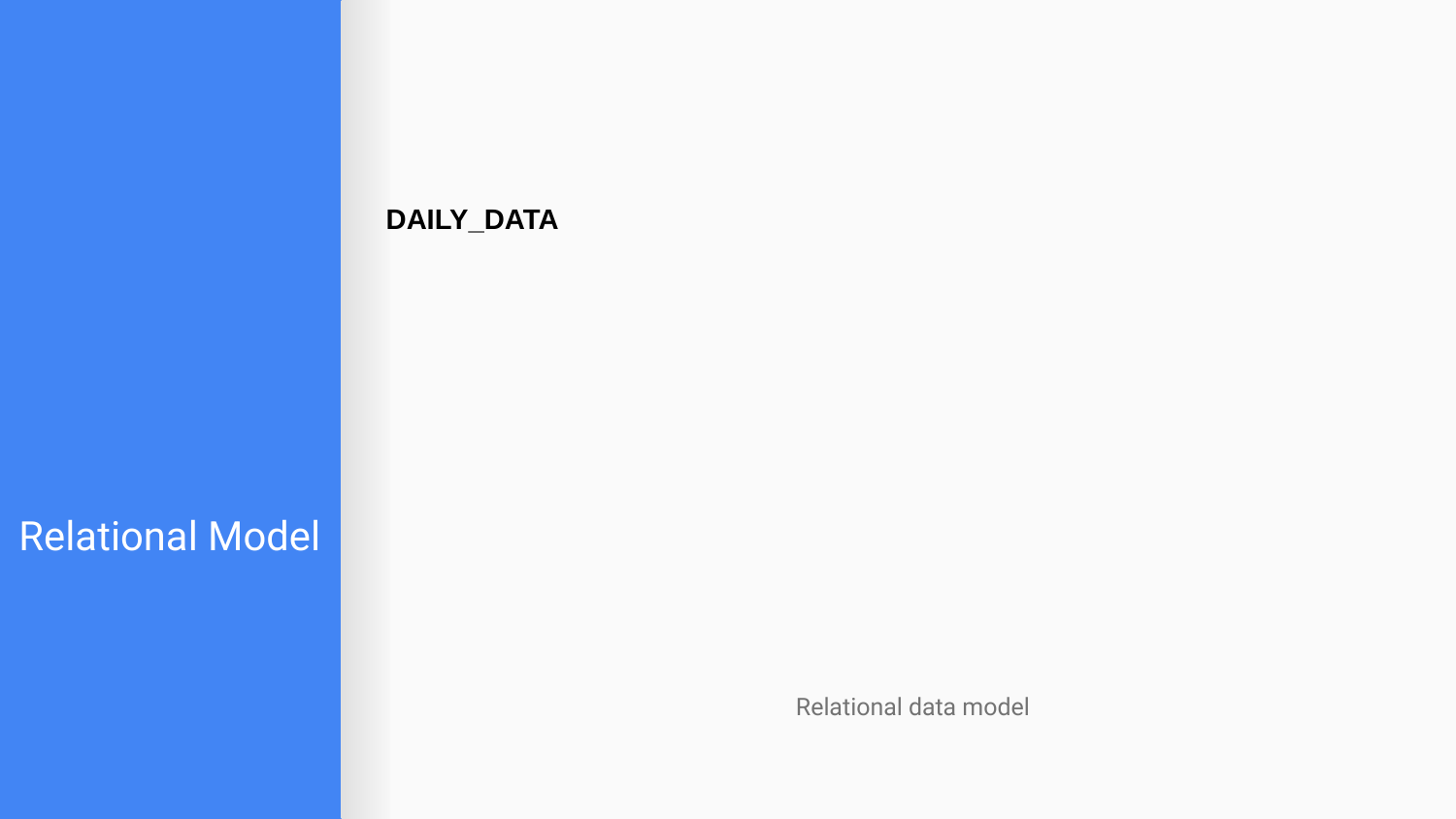

DAILY_DATA
# Relational Model
Relational data model